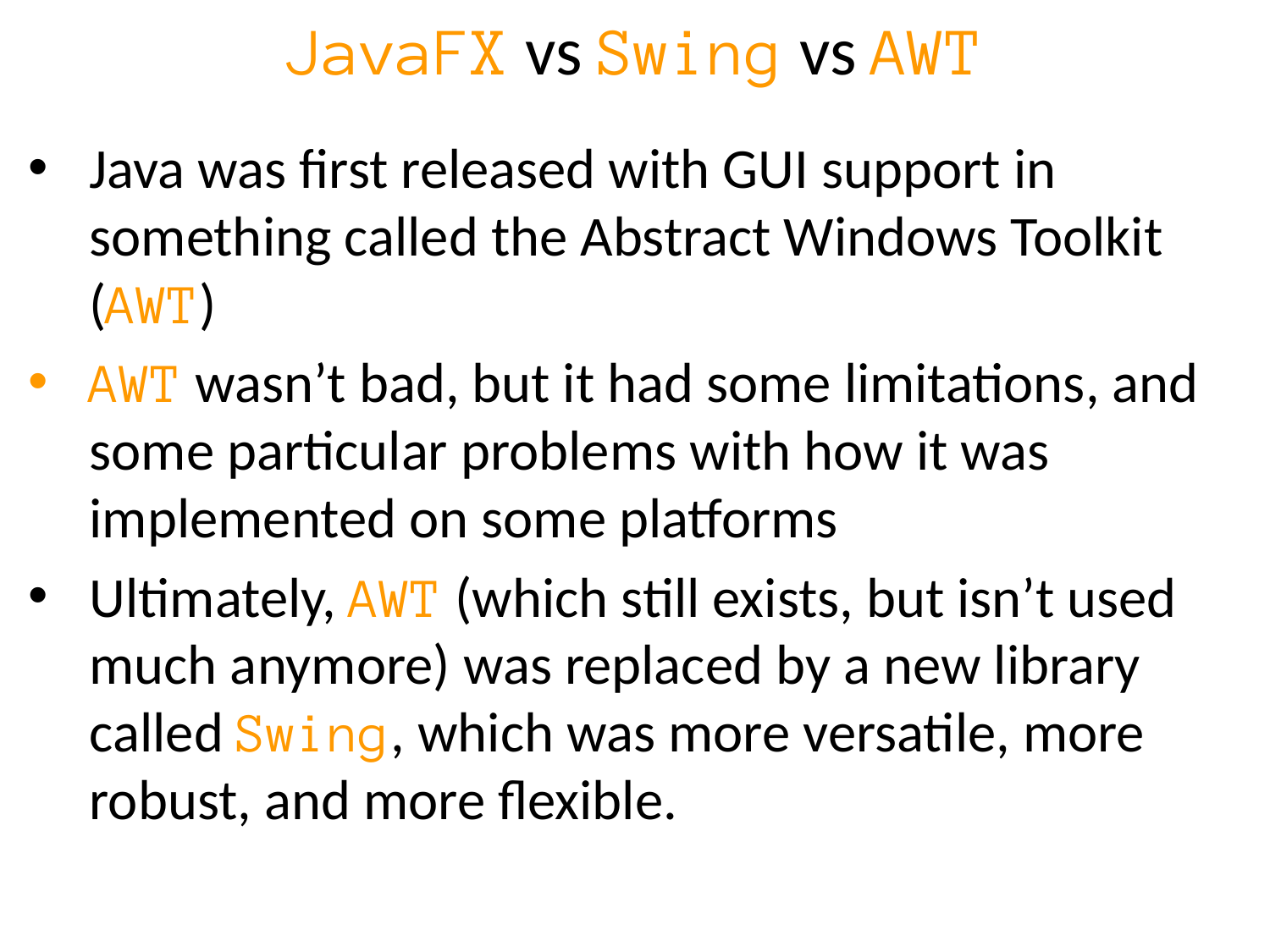

# JavaFX vs Swing vs AWT
Java was first released with GUI support in something called the Abstract Windows Toolkit (AWT)
AWT wasn’t bad, but it had some limitations, and some particular problems with how it was implemented on some platforms
Ultimately, AWT (which still exists, but isn’t used much anymore) was replaced by a new library called Swing, which was more versatile, more robust, and more flexible.